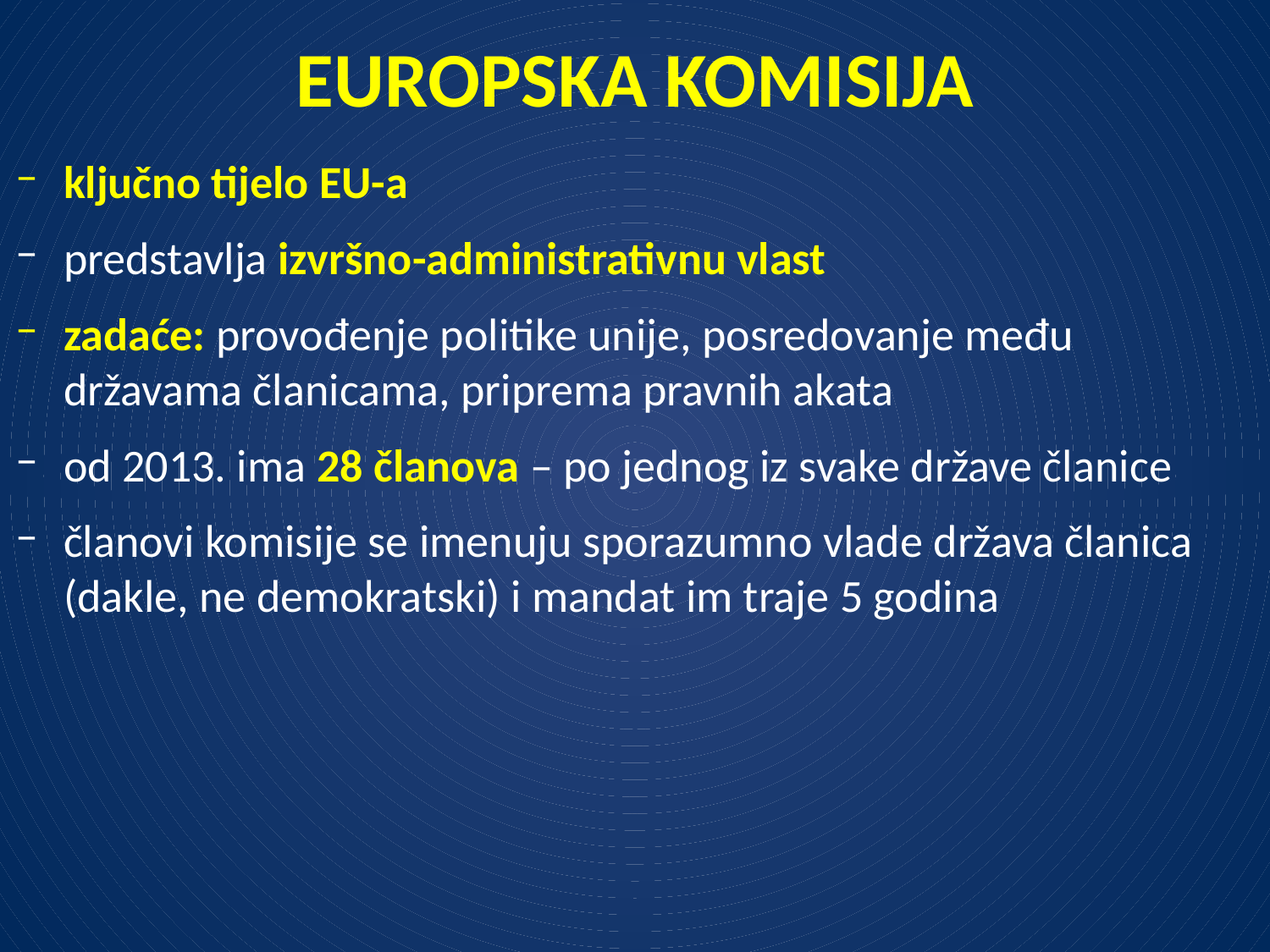

# EUROPSKA KOMISIJA
ključno tijelo EU-a
predstavlja izvršno-administrativnu vlast
zadaće: provođenje politike unije, posredovanje među državama članicama, priprema pravnih akata
od 2013. ima 28 članova – po jednog iz svake države članice
članovi komisije se imenuju sporazumno vlade država članica (dakle, ne demokratski) i mandat im traje 5 godina